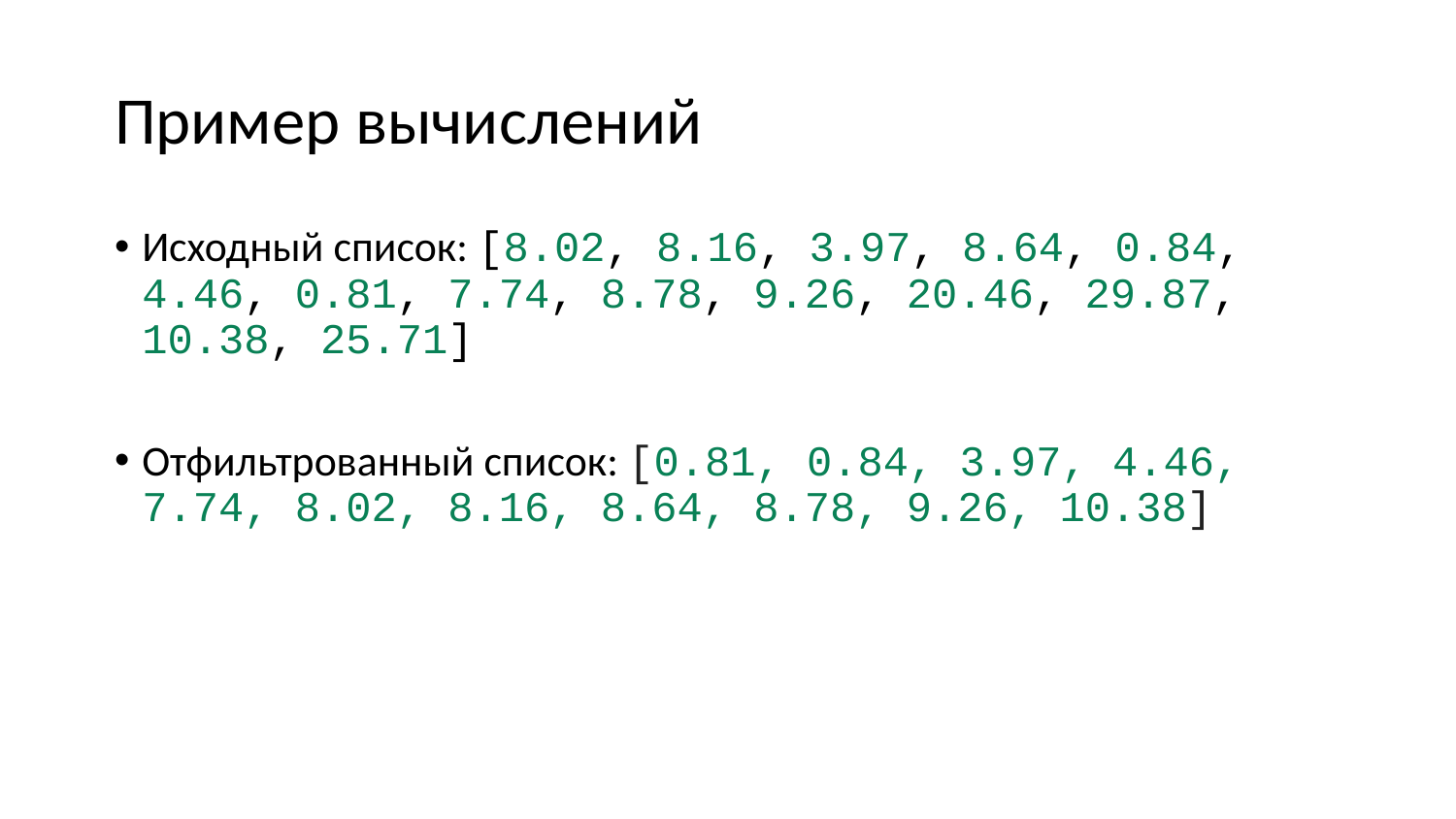

# Пример вычислений
Исходный список: [8.02, 8.16, 3.97, 8.64, 0.84, 4.46, 0.81, 7.74, 8.78, 9.26, 20.46, 29.87, 10.38, 25.71]

Отфильтрованный список: [0.81, 0.84, 3.97, 4.46, 7.74, 8.02, 8.16, 8.64, 8.78, 9.26, 10.38]